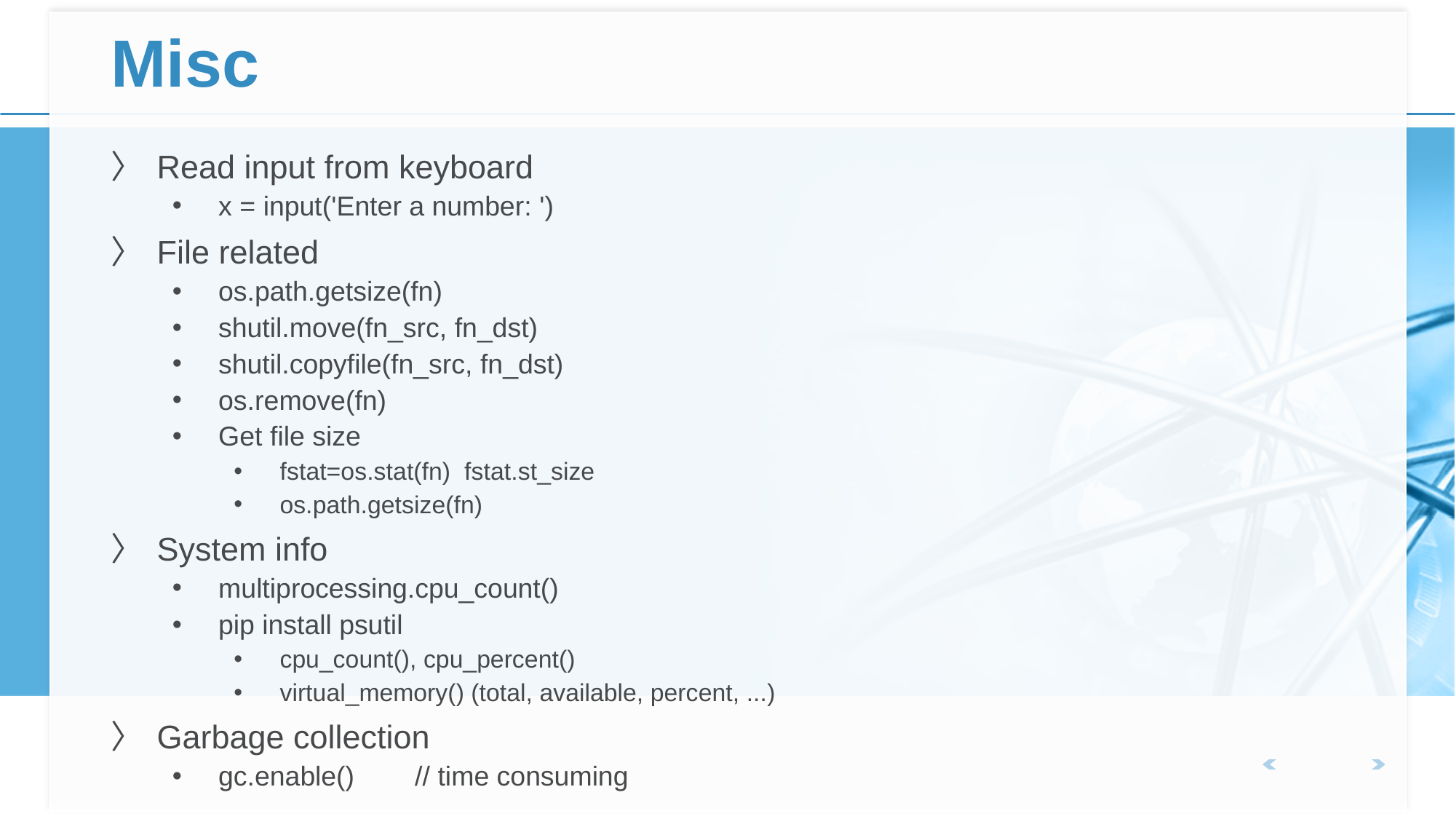

# Misc
Read input from keyboard
x = input('Enter a number: ')
File related
os.path.getsize(fn)
shutil.move(fn_src, fn_dst)
shutil.copyfile(fn_src, fn_dst)
os.remove(fn)
Get file size
fstat=os.stat(fn)  fstat.st_size
os.path.getsize(fn)
System info
multiprocessing.cpu_count()
pip install psutil
cpu_count(), cpu_percent()
virtual_memory() (total, available, percent, ...)
Garbage collection
gc.enable()		// time consuming